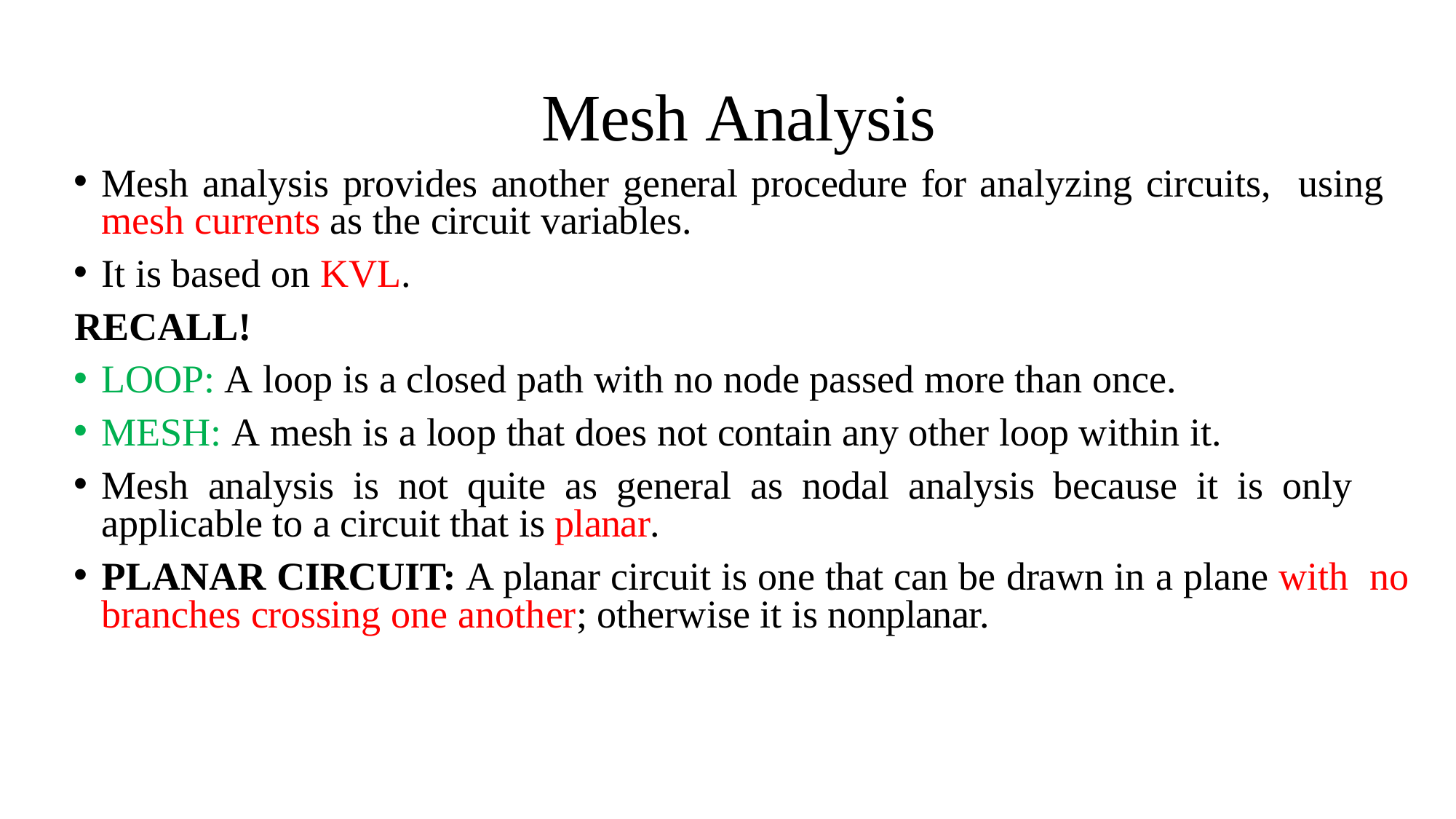

# Mesh Analysis
Mesh analysis provides another general procedure for analyzing circuits,  using mesh currents as the circuit variables.
It is based on KVL.
RECALL!
LOOP: A loop is a closed path with no node passed more than once.
MESH: A mesh is a loop that does not contain any other loop within it.
Mesh analysis is not quite as general as nodal analysis because it is only  applicable to a circuit that is planar.
PLANAR CIRCUIT: A planar circuit is one that can be drawn in a plane with  no branches crossing one another; otherwise it is nonplanar.